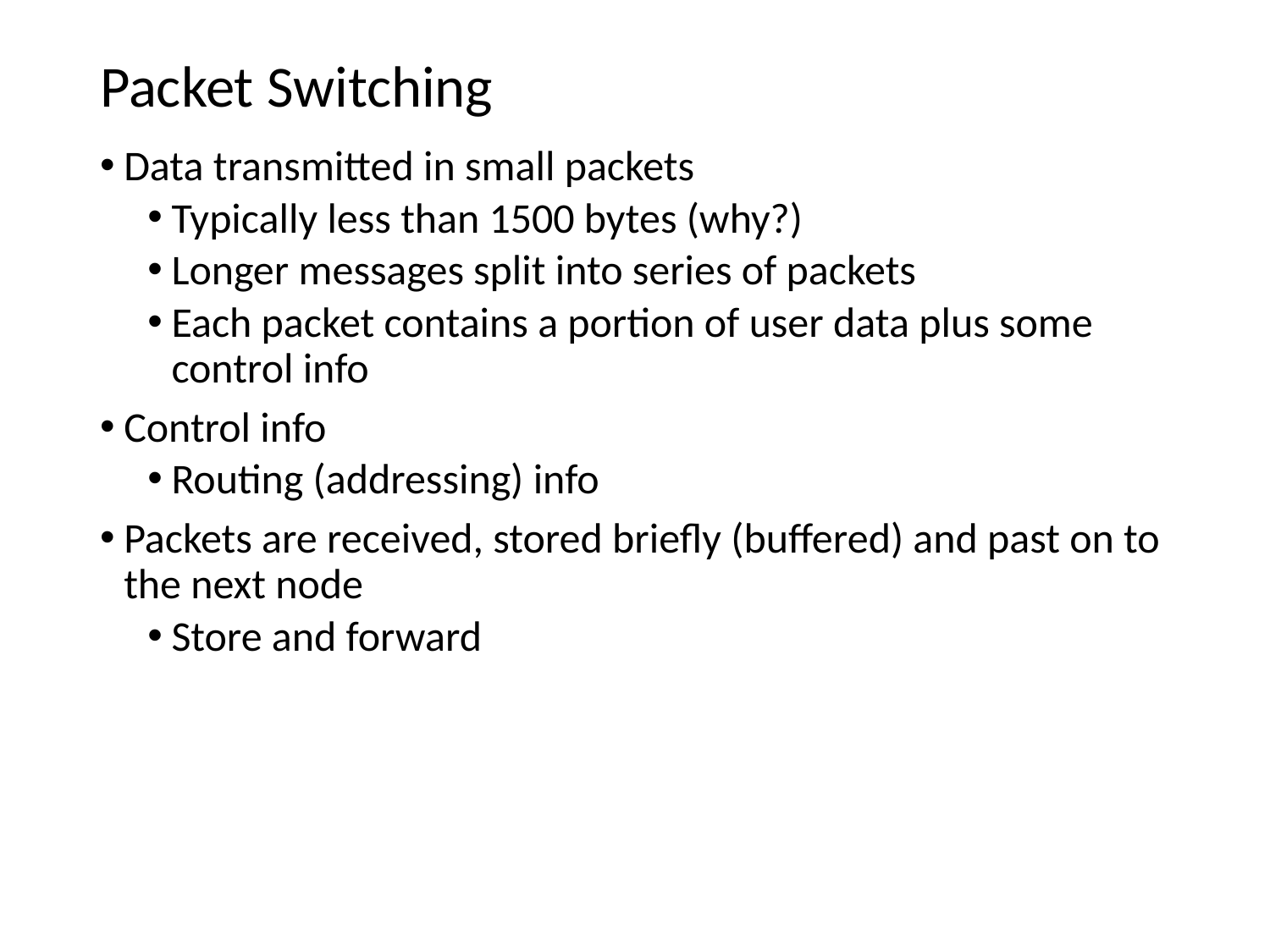

# Packet Switching
Data transmitted in small packets
Typically less than 1500 bytes (why?)
Longer messages split into series of packets
Each packet contains a portion of user data plus some control info
Control info
Routing (addressing) info
Packets are received, stored briefly (buffered) and past on to the next node
Store and forward